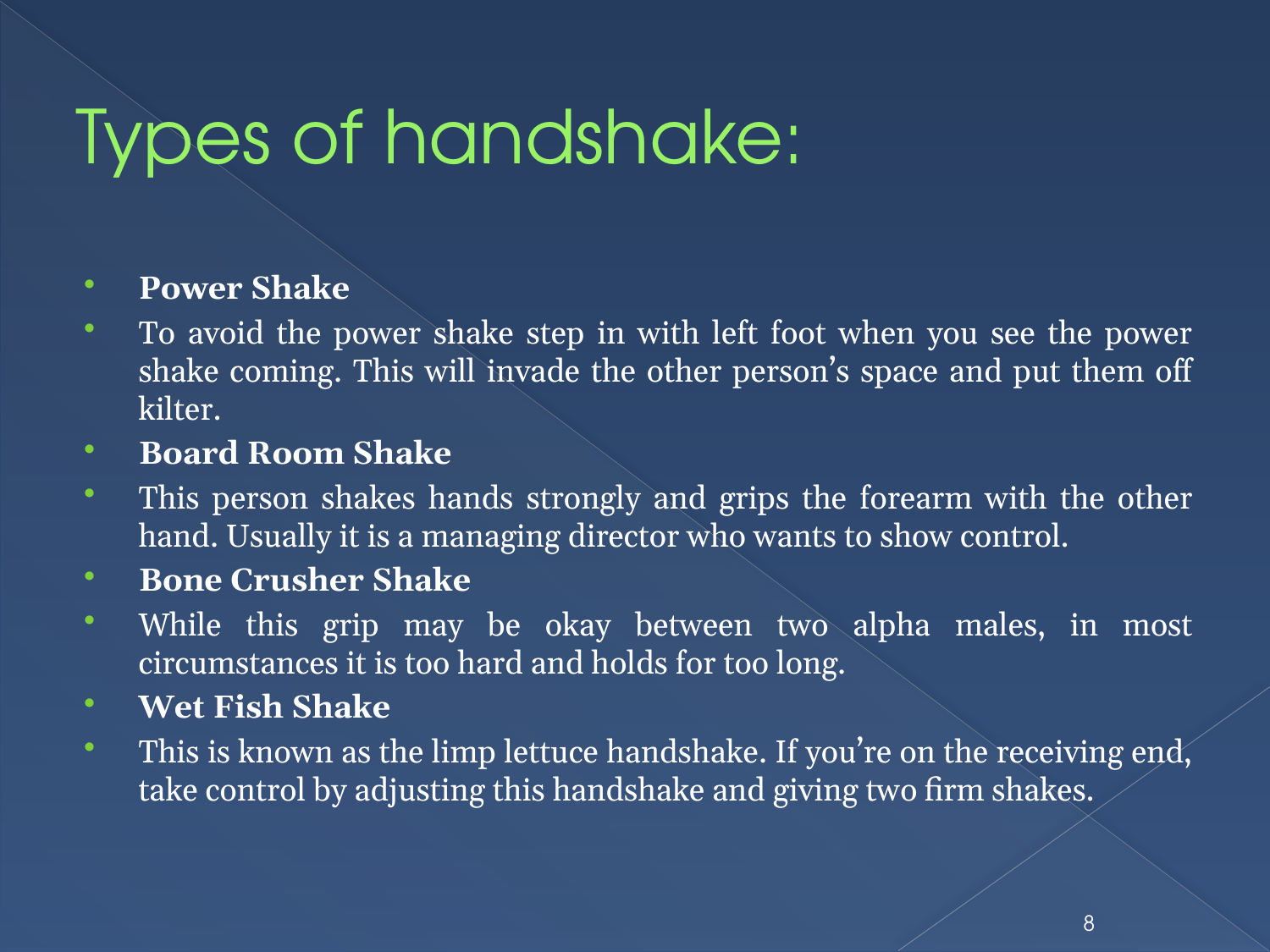

# Types of handshake:
Power Shake
To avoid the power shake step in with left foot when you see the power shake coming. This will invade the other person’s space and put them off kilter.
Board Room Shake
This person shakes hands strongly and grips the forearm with the other hand. Usually it is a managing director who wants to show control.
Bone Crusher Shake
While this grip may be okay between two alpha males, in most circumstances it is too hard and holds for too long.
Wet Fish Shake
This is known as the limp lettuce handshake. If you’re on the receiving end, take control by adjusting this handshake and giving two firm shakes.

8